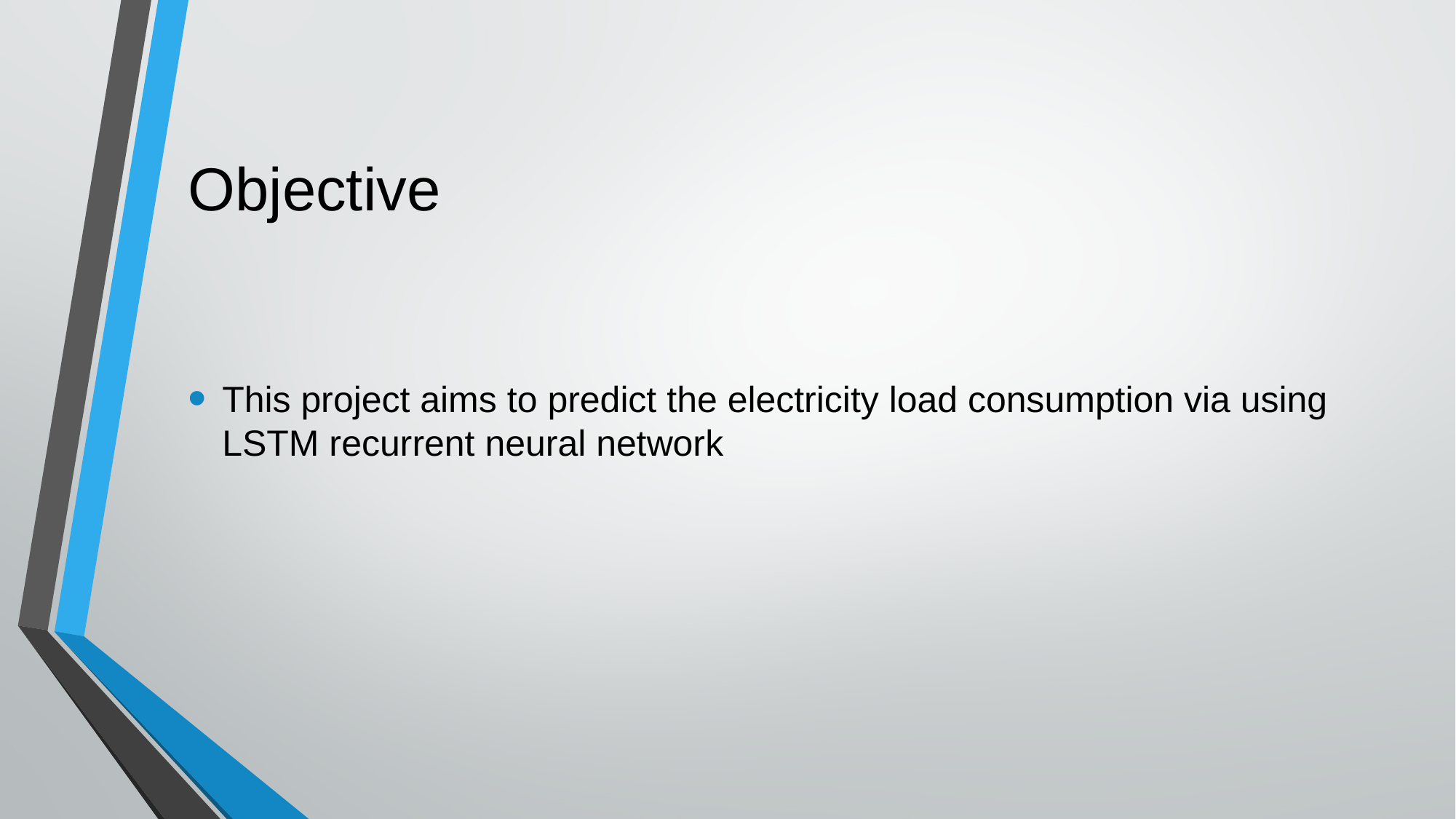

# Objective
This project aims to predict the electricity load consumption via using LSTM recurrent neural network